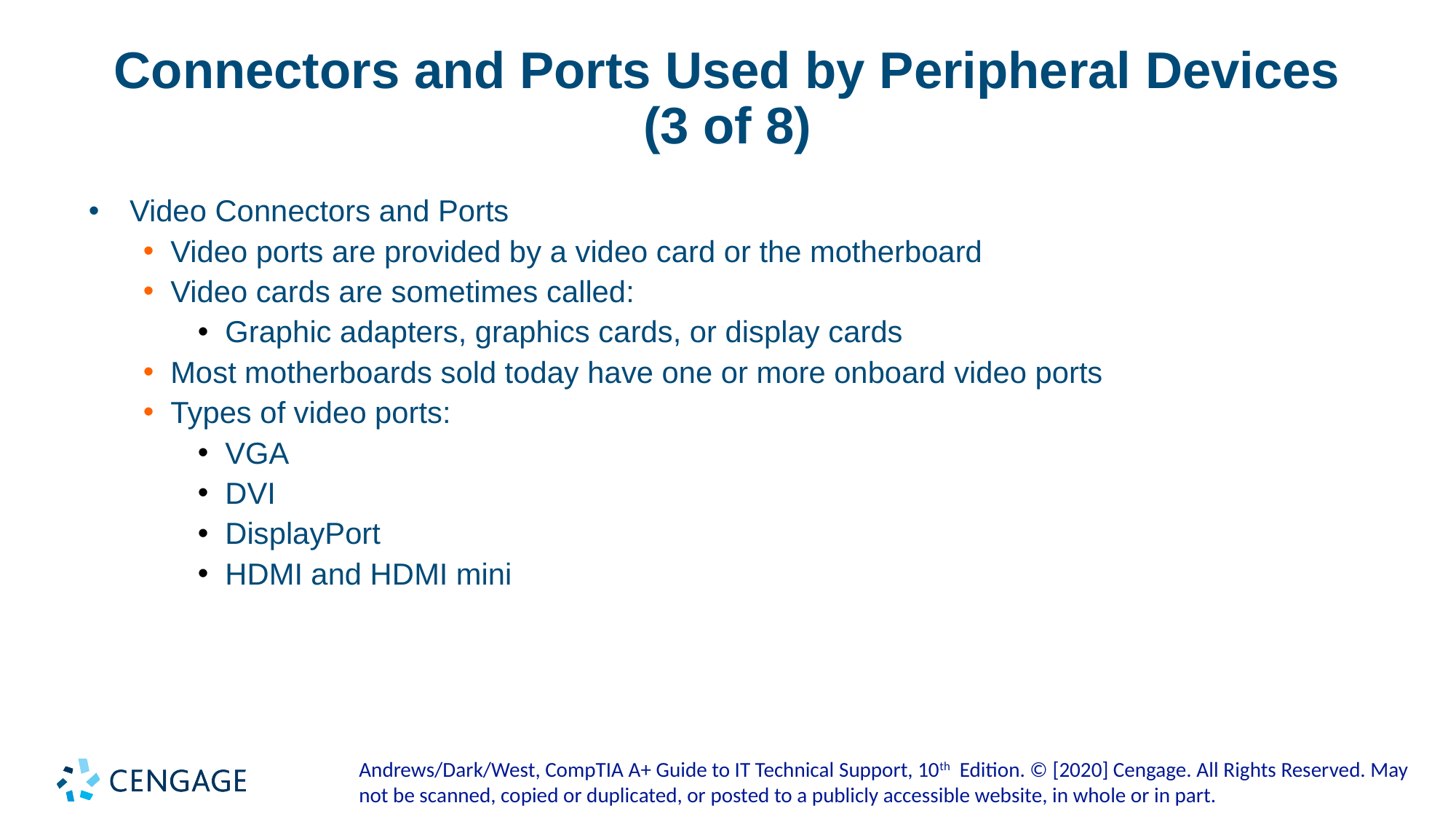

# Connectors and Ports Used by Peripheral Devices (3 of 8)
Video Connectors and Ports
Video ports are provided by a video card or the motherboard
Video cards are sometimes called:
Graphic adapters, graphics cards, or display cards
Most motherboards sold today have one or more onboard video ports
Types of video ports:
VGA
DVI
DisplayPort
HDMI and HDMI mini